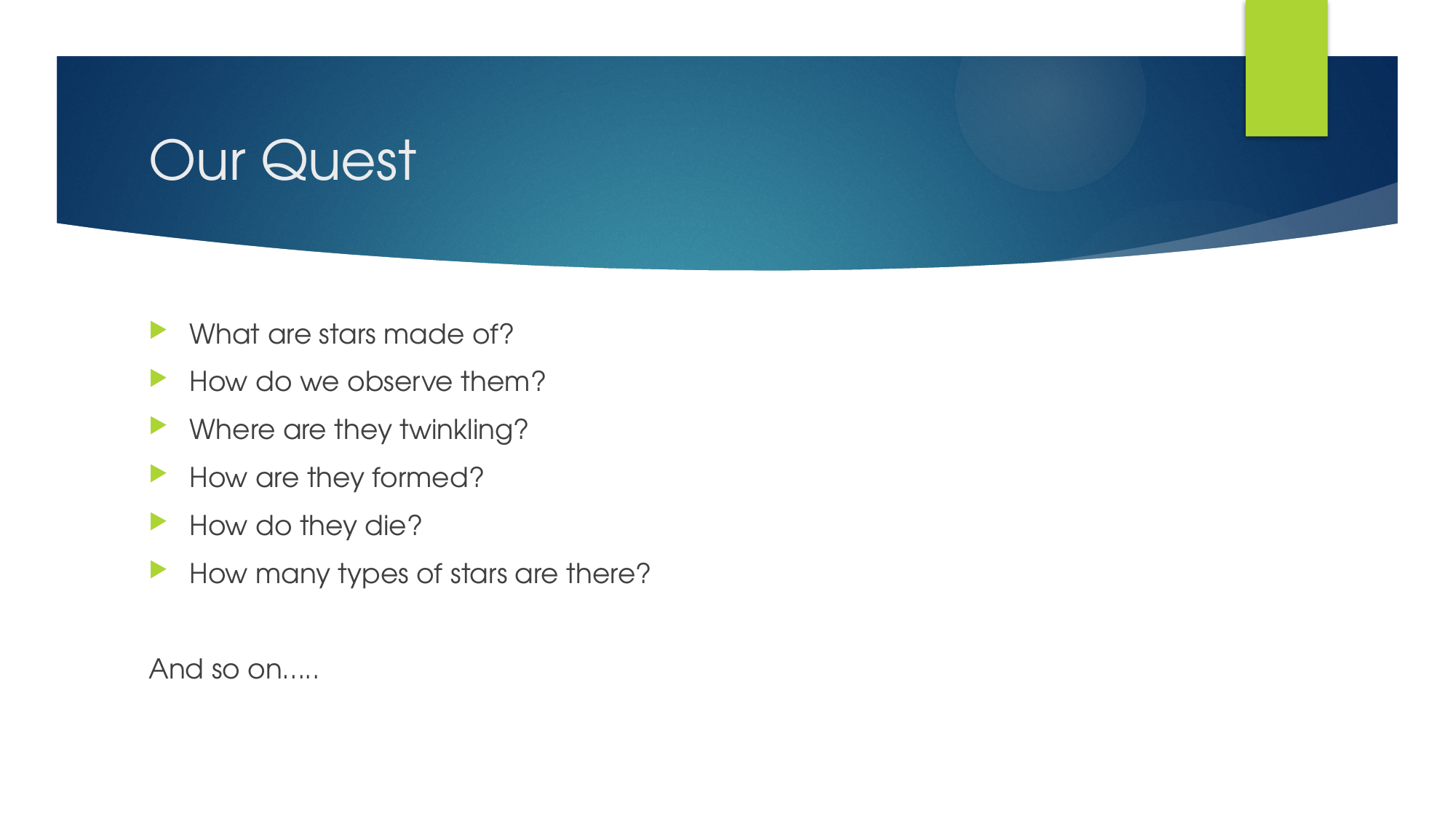

# Our Quest
What are stars made of?
How do we observe them?
Where are they twinkling?
How are they formed?
How do they die?
How many types of stars are there?

And so on…..